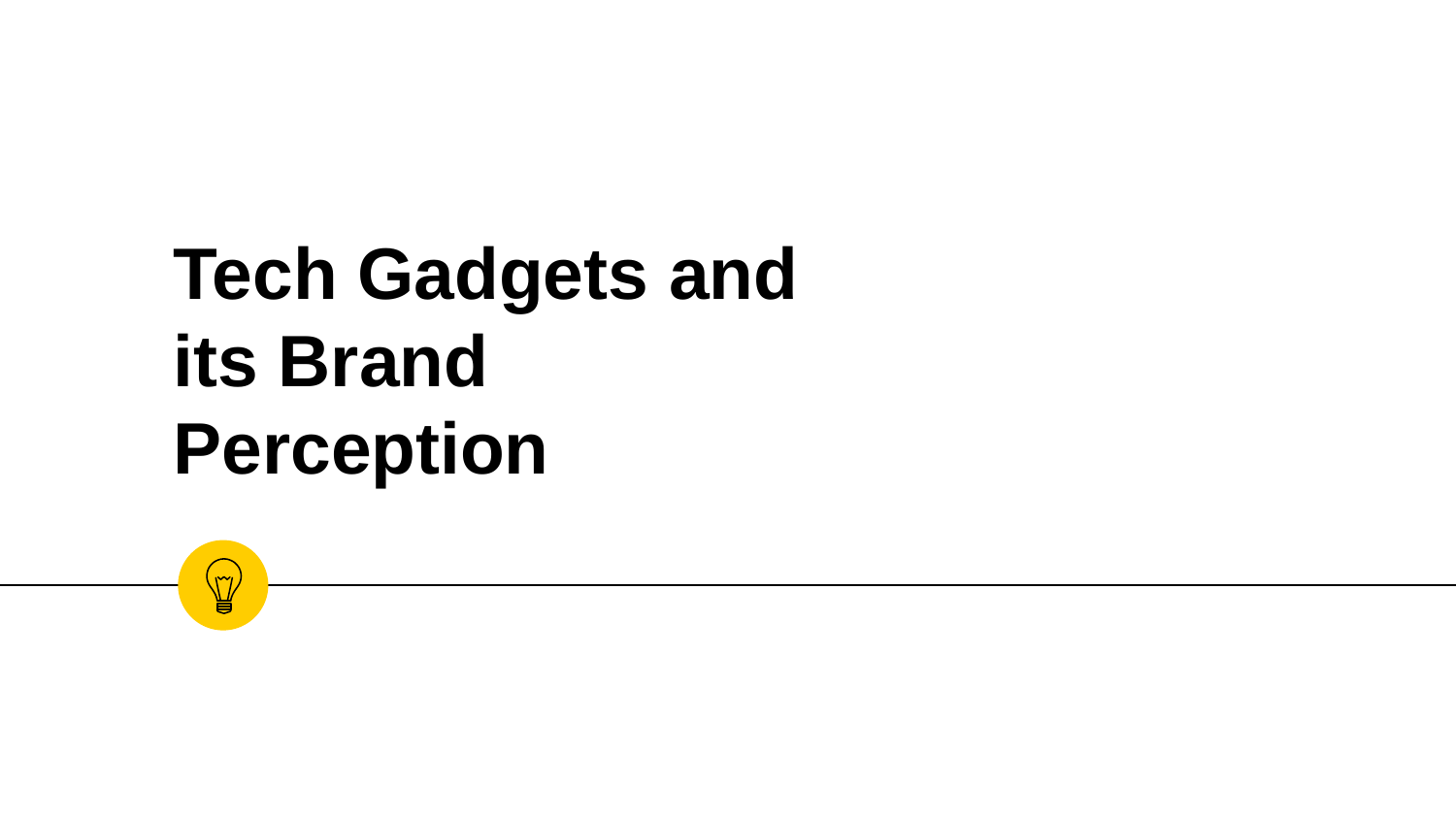

# Tech Gadgets and its Brand Perception